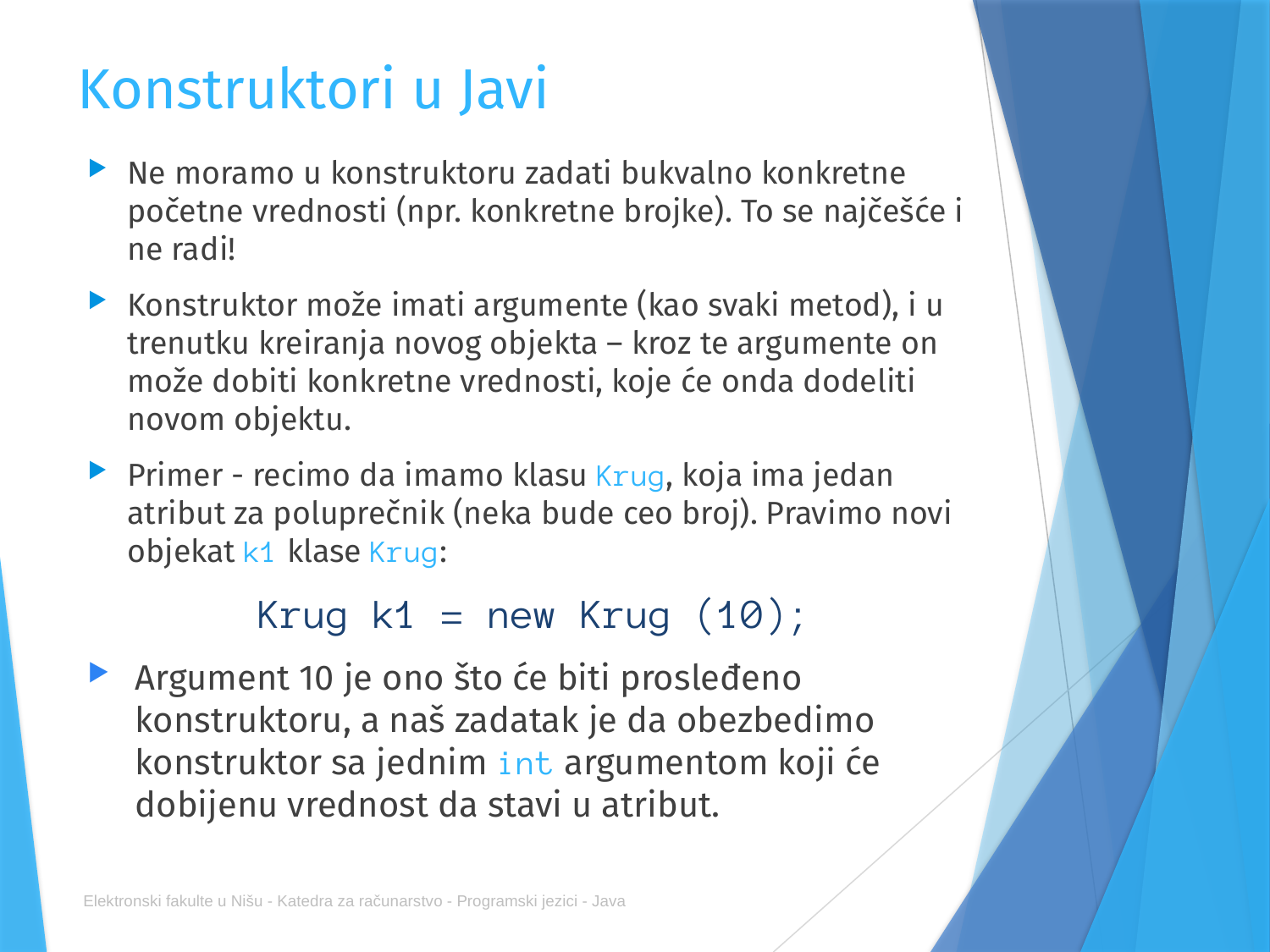

# Konstruktori u Javi
Ne moramo u konstruktoru zadati bukvalno konkretne početne vrednosti (npr. konkretne brojke). To se najčešće i ne radi!
Konstruktor može imati argumente (kao svaki metod), i u trenutku kreiranja novog objekta – kroz te argumente on može dobiti konkretne vrednosti, koje će onda dodeliti novom objektu.
Primer - recimo da imamo klasu Krug, koja ima jedan atribut za poluprečnik (neka bude ceo broj). Pravimo novi objekat k1 klase Krug:
Krug k1 = new Krug (10);
Argument 10 je ono što će biti prosleđeno konstruktoru, a naš zadatak je da obezbedimo konstruktor sa jednim int argumentom koji će dobijenu vrednost da stavi u atribut.
Elektronski fakulte u Nišu - Katedra za računarstvo - Programski jezici - Java